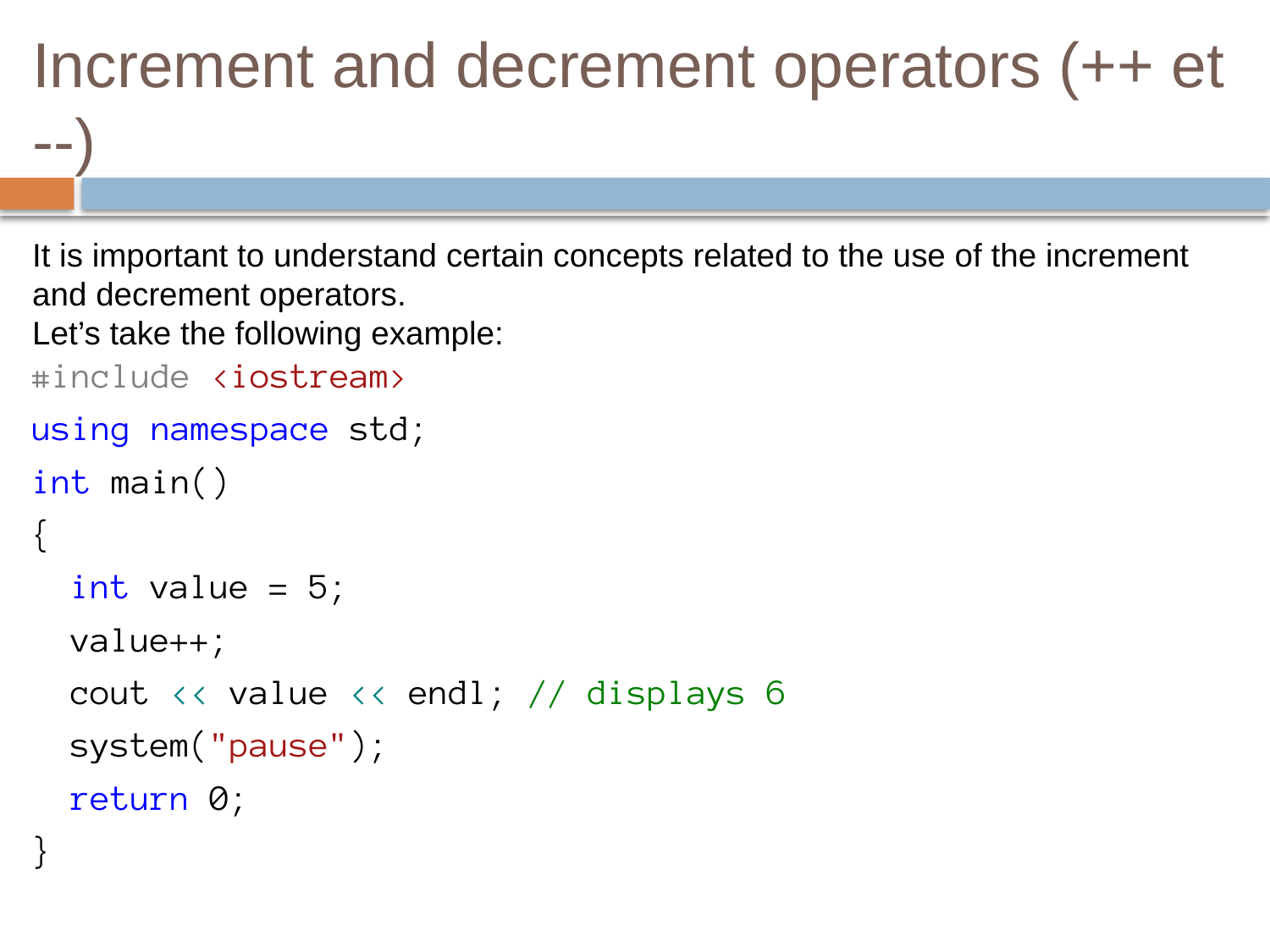

# Increment and decrement operators (++ et --)
It is important to understand certain concepts related to the use of the increment and decrement operators.
Let’s take the following example:
#include <iostream>
using namespace std;
int main()
{
	int value = 5;
	value++;
	cout << value << endl; // displays 6
	system("pause");
	return 0;
}